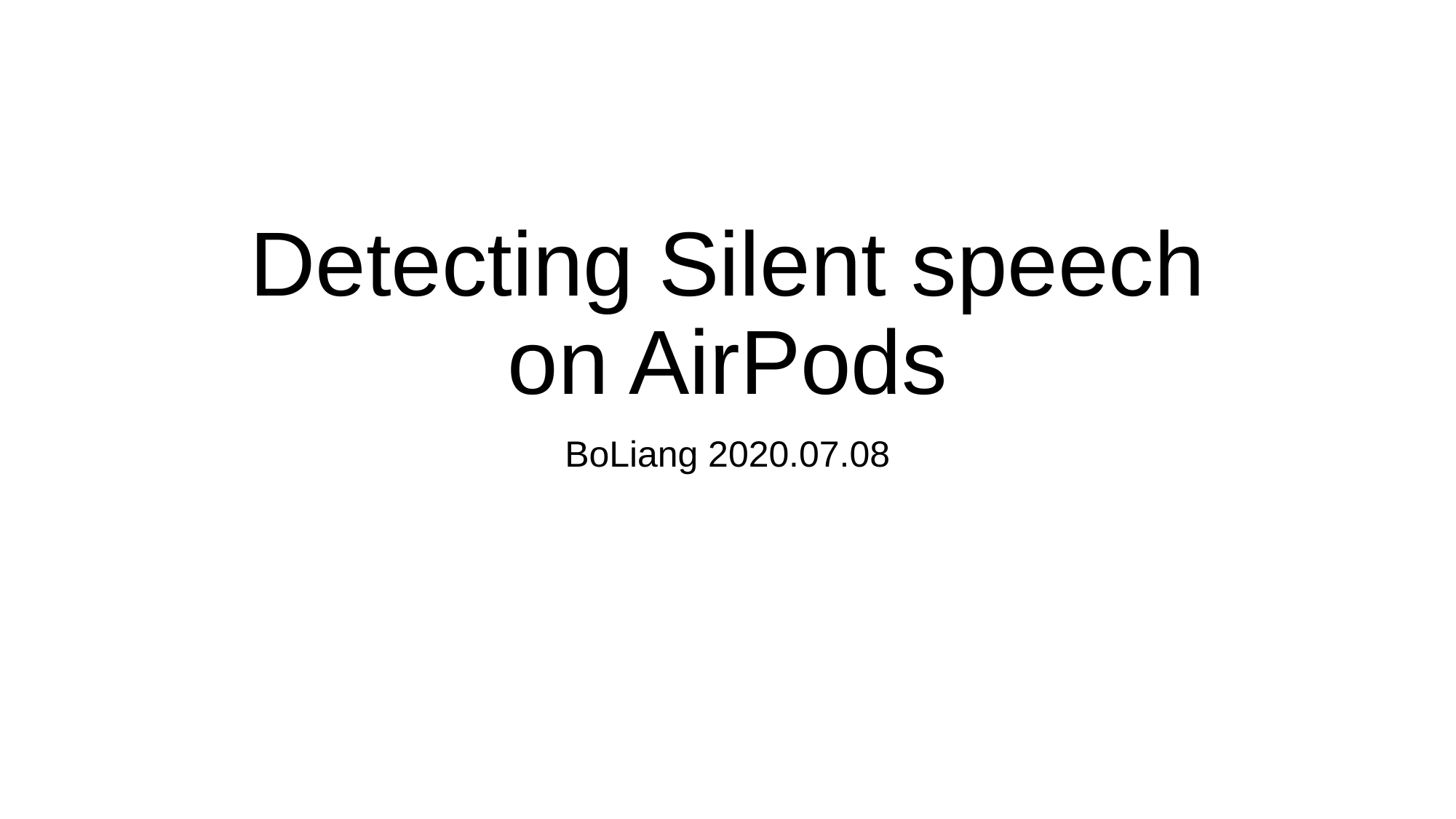

# Detecting Silent speech on AirPods
BoLiang 2020.07.08